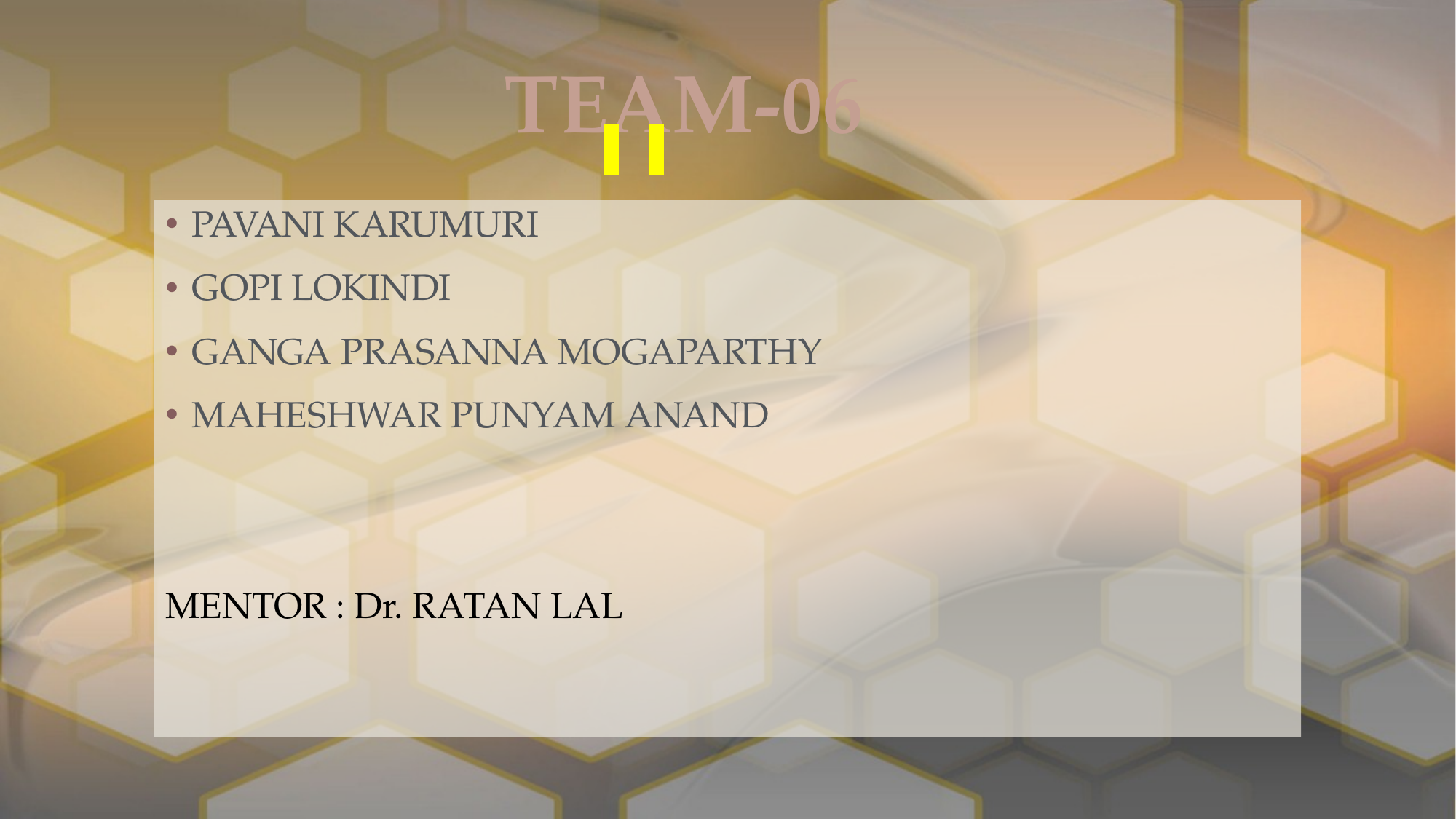

#
TEAM-06
PAVANI KARUMURI
GOPI LOKINDI
GANGA PRASANNA MOGAPARTHY
MAHESHWAR PUNYAM ANAND

MENTOR : Dr. RATAN LAL